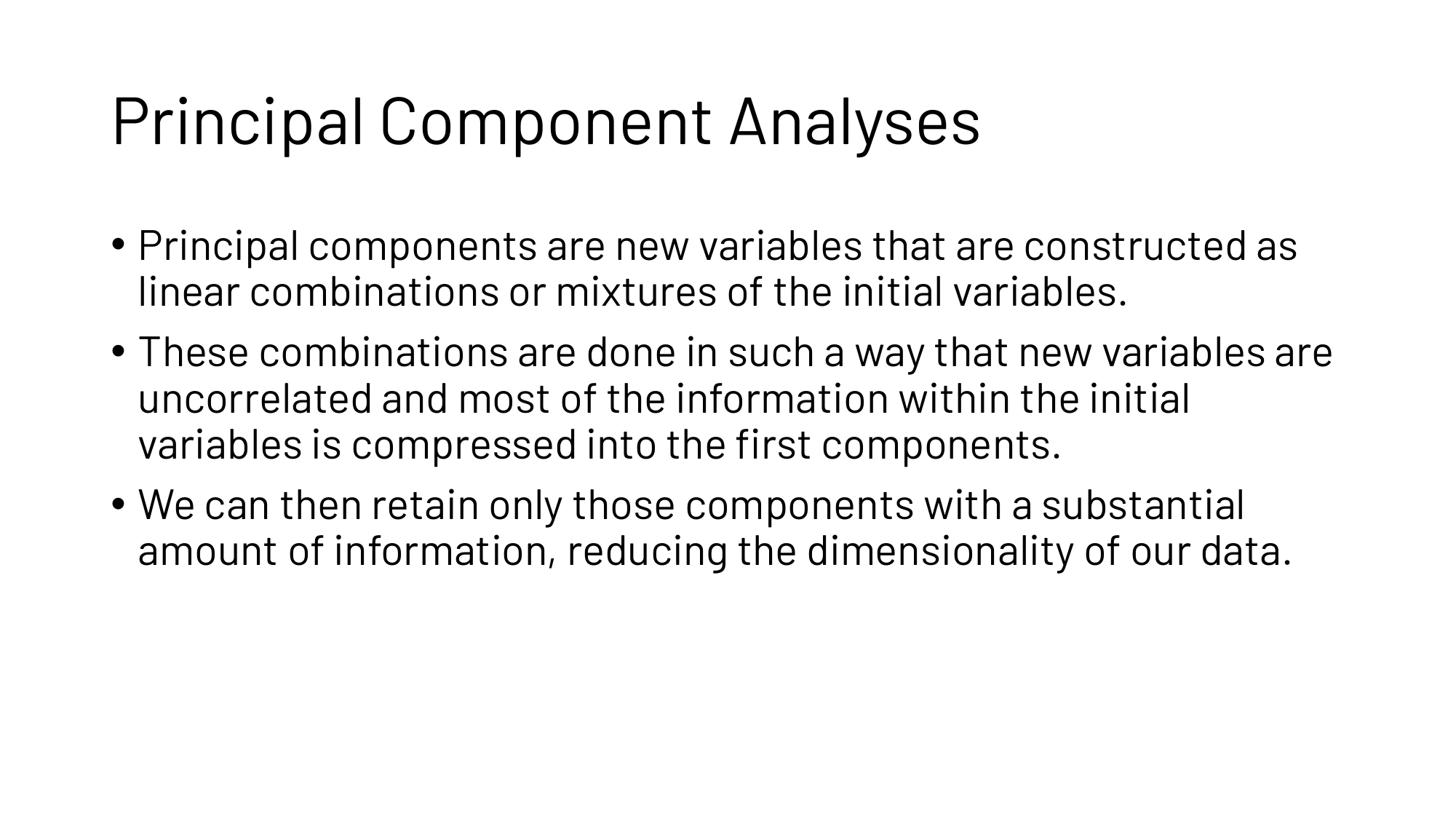

# Principal Component Analyses
Principal components are new variables that are constructed as linear combinations or mixtures of the initial variables.
These combinations are done in such a way that new variables are uncorrelated and most of the information within the initial variables is compressed into the first components.
We can then retain only those components with a substantial amount of information, reducing the dimensionality of our data.